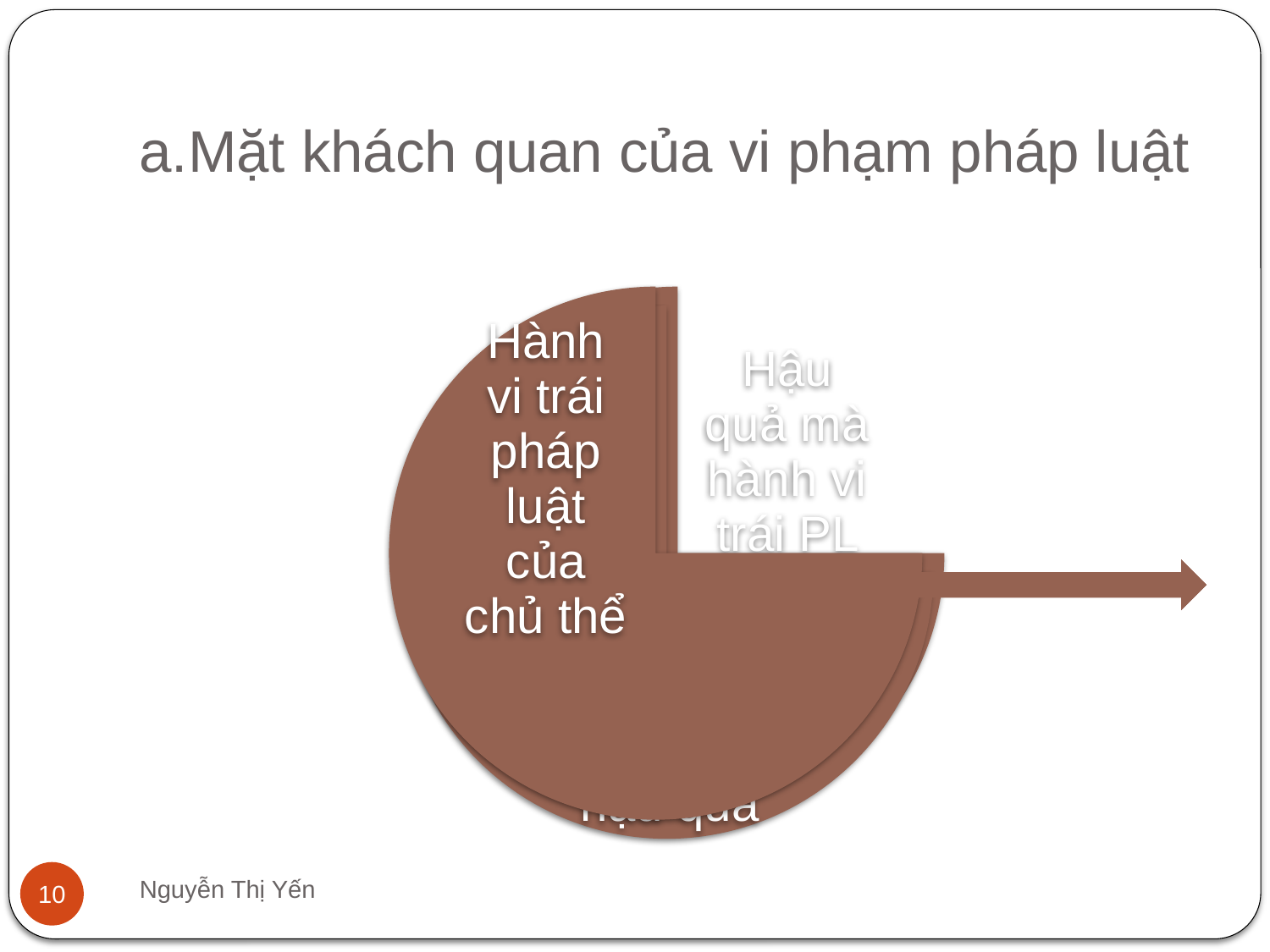

# a.Mặt khách quan của vi phạm pháp luật
Mối quan hệ giữa hành vi và hậu quả
Nguyễn Thị Yến
10